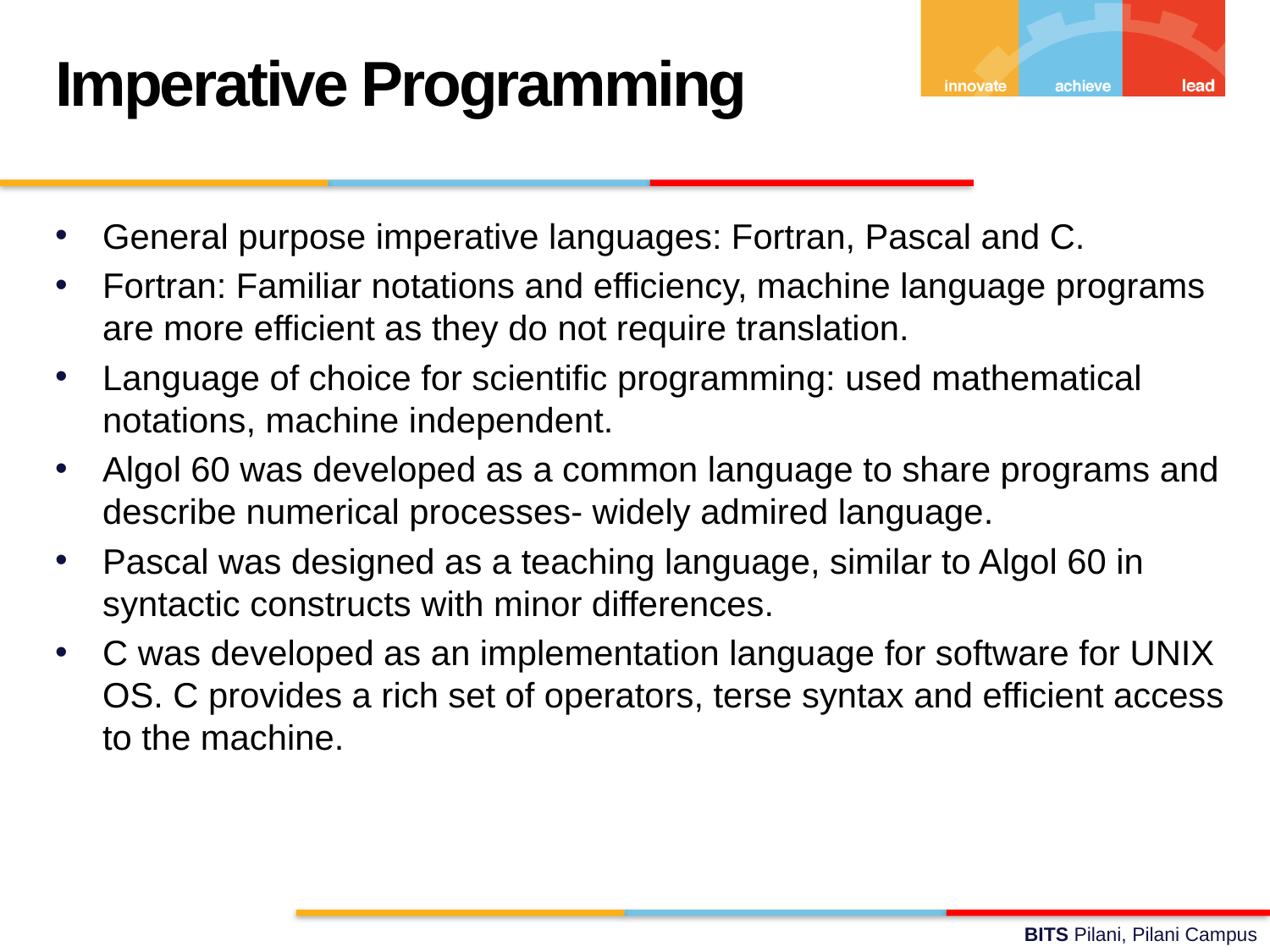

Imperative Programming

General purpose imperative languages: Fortran, Pascal and C.
Fortran: Familiar notations and efficiency, machine language programs are more efficient as they do not require translation.
Language of choice for scientific programming: used mathematical notations, machine independent.
Algol 60 was developed as a common language to share programs and describe numerical processes- widely admired language.
Pascal was designed as a teaching language, similar to Algol 60 in syntactic constructs with minor differences.
C was developed as an implementation language for software for UNIX OS. C provides a rich set of operators, terse syntax and efficient access to the machine.